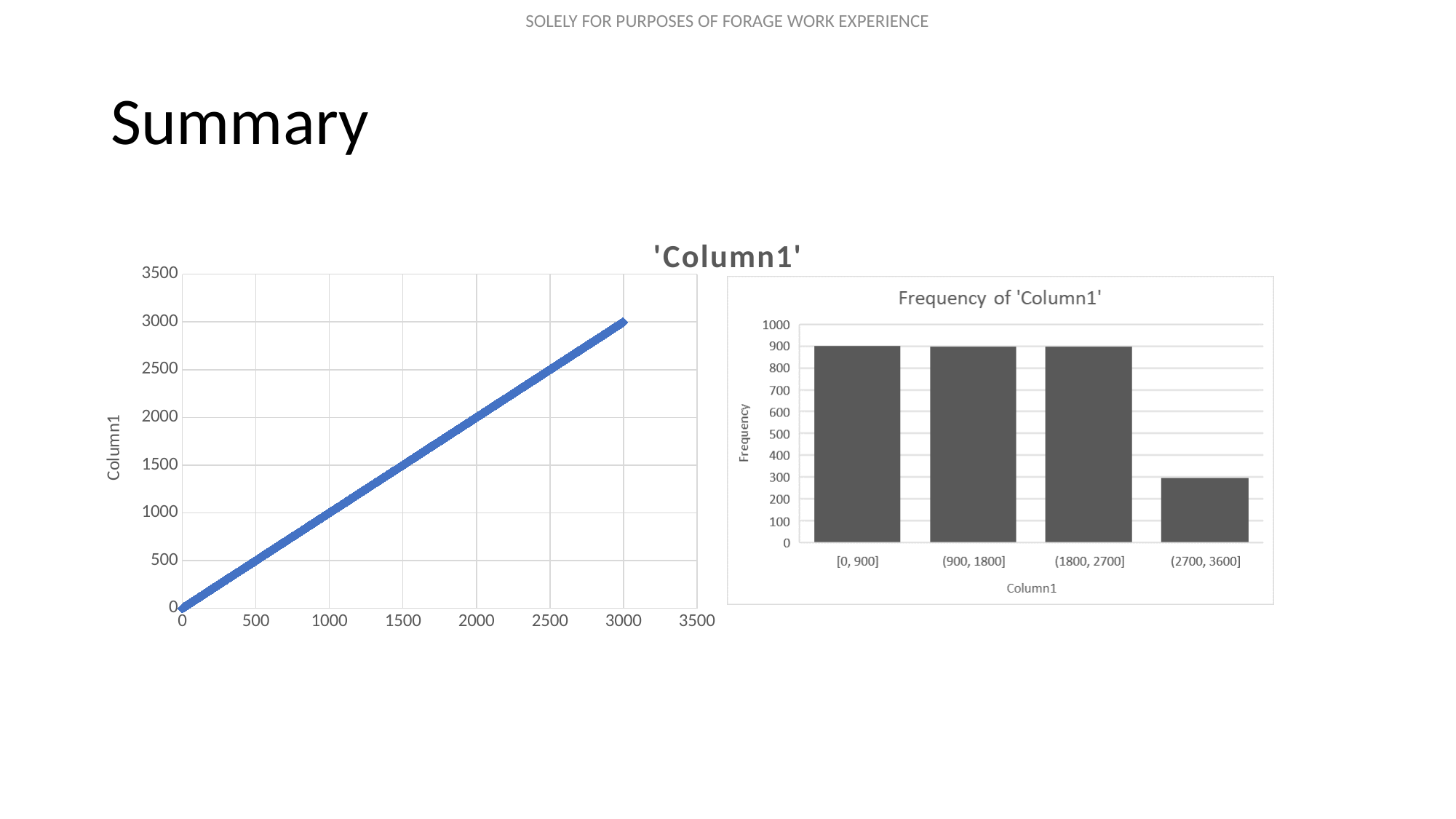

# Summary

### Chart: 'Column1'

| Category |  |
|---|---|